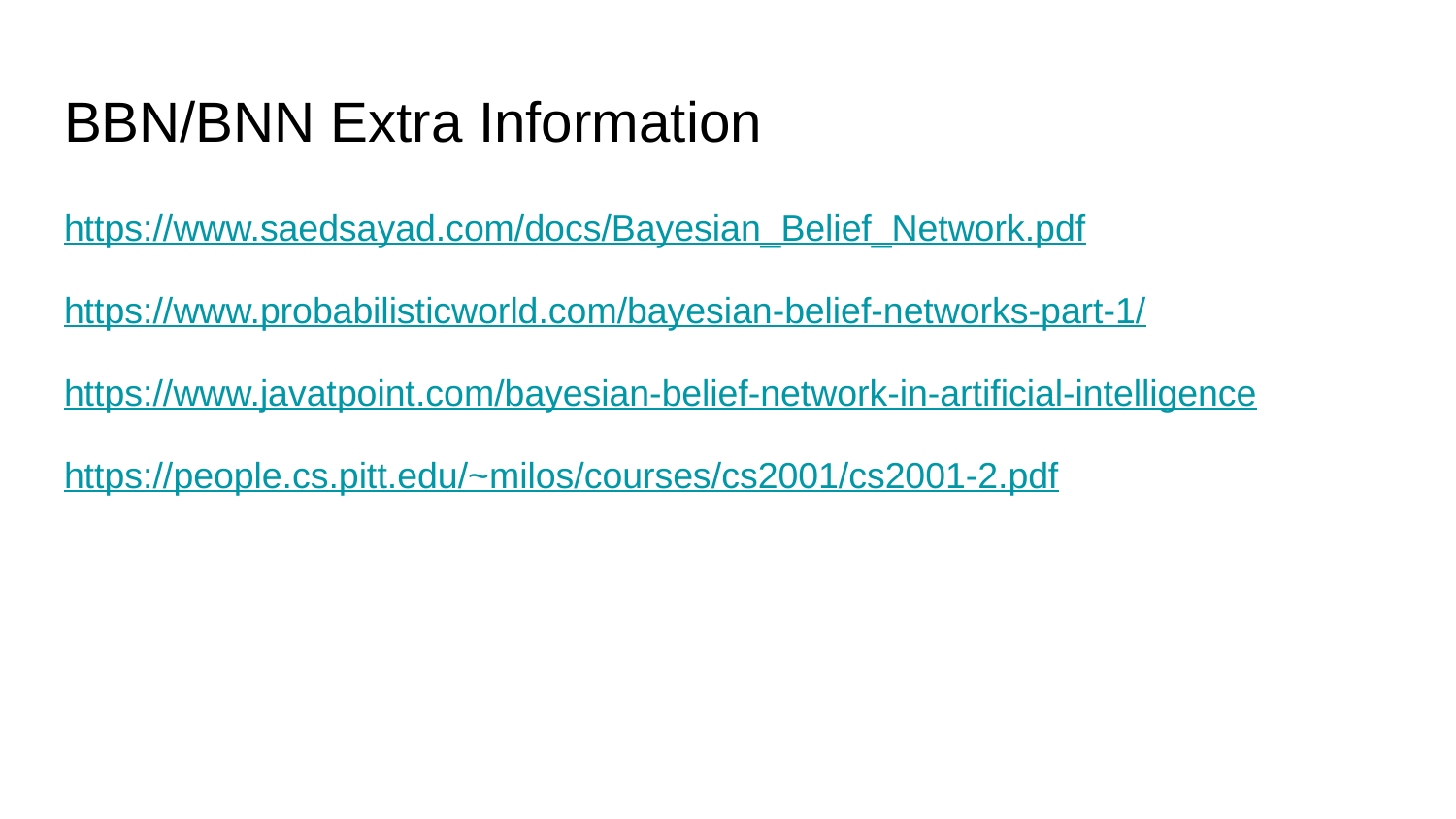

# BBN/BNN Extra Information
https://www.saedsayad.com/docs/Bayesian_Belief_Network.pdf
https://www.probabilisticworld.com/bayesian-belief-networks-part-1/
https://www.javatpoint.com/bayesian-belief-network-in-artificial-intelligence
https://people.cs.pitt.edu/~milos/courses/cs2001/cs2001-2.pdf